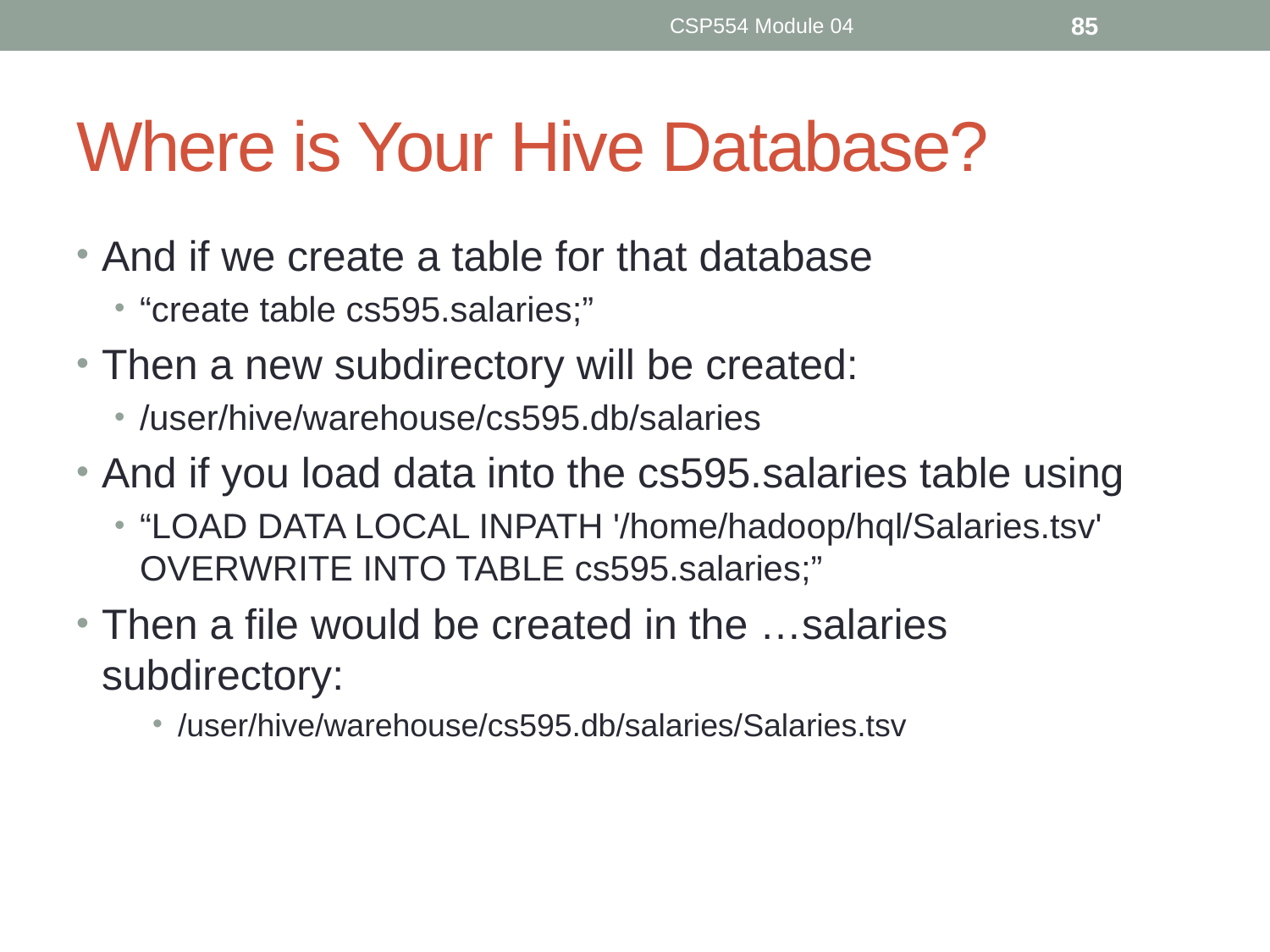

CSP554 Module 04
85
# Where is Your Hive Database?
And if we create a table for that database
“create table cs595.salaries;”
Then a new subdirectory will be created:
/user/hive/warehouse/cs595.db/salaries
And if you load data into the cs595.salaries table using
“LOAD DATA LOCAL INPATH '/home/hadoop/hql/Salaries.tsv' OVERWRITE INTO TABLE cs595.salaries;”
Then a file would be created in the …salaries subdirectory:
/user/hive/warehouse/cs595.db/salaries/Salaries.tsv